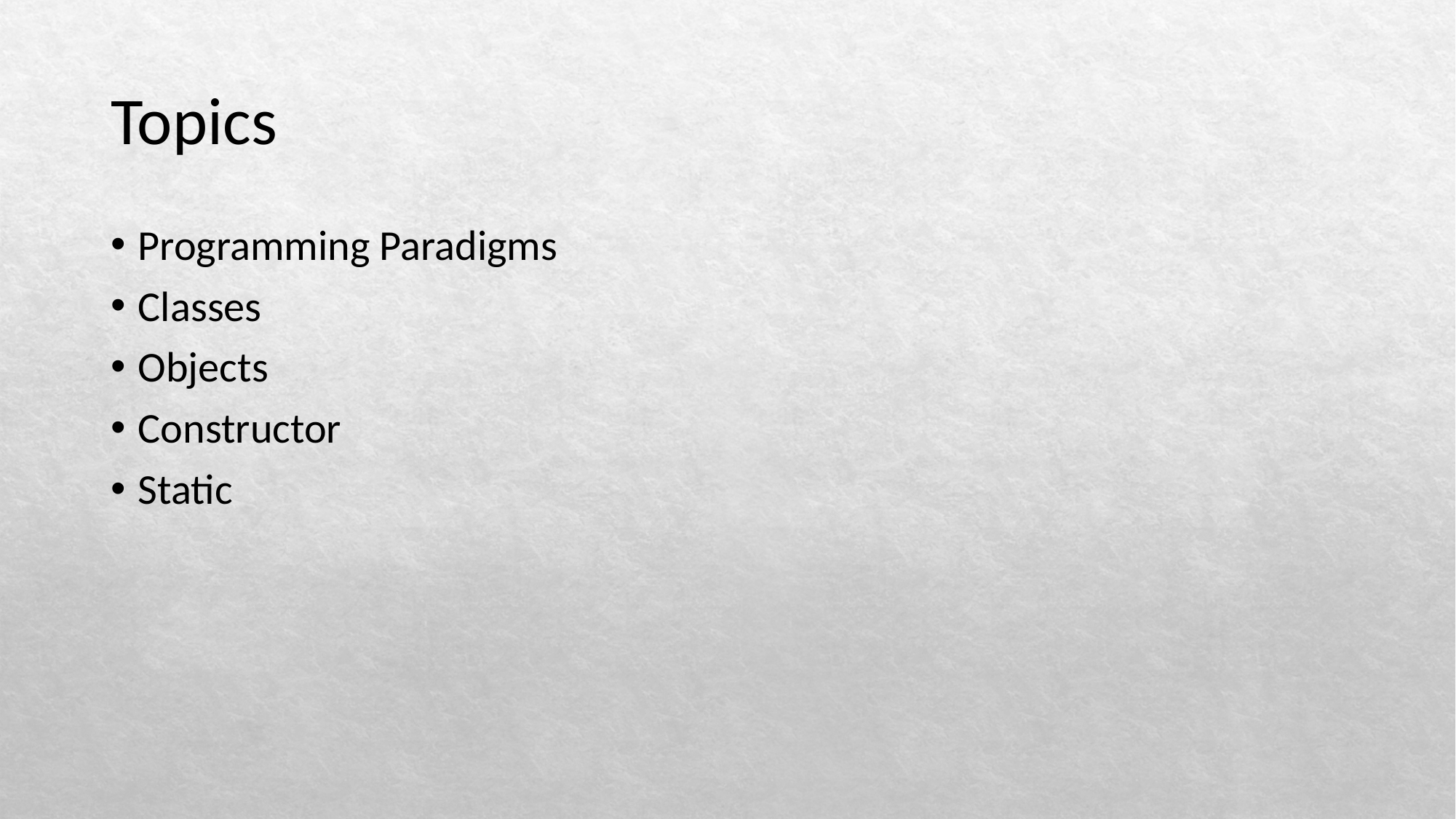

# Topics
Programming Paradigms
Classes
Objects
Constructor
Static